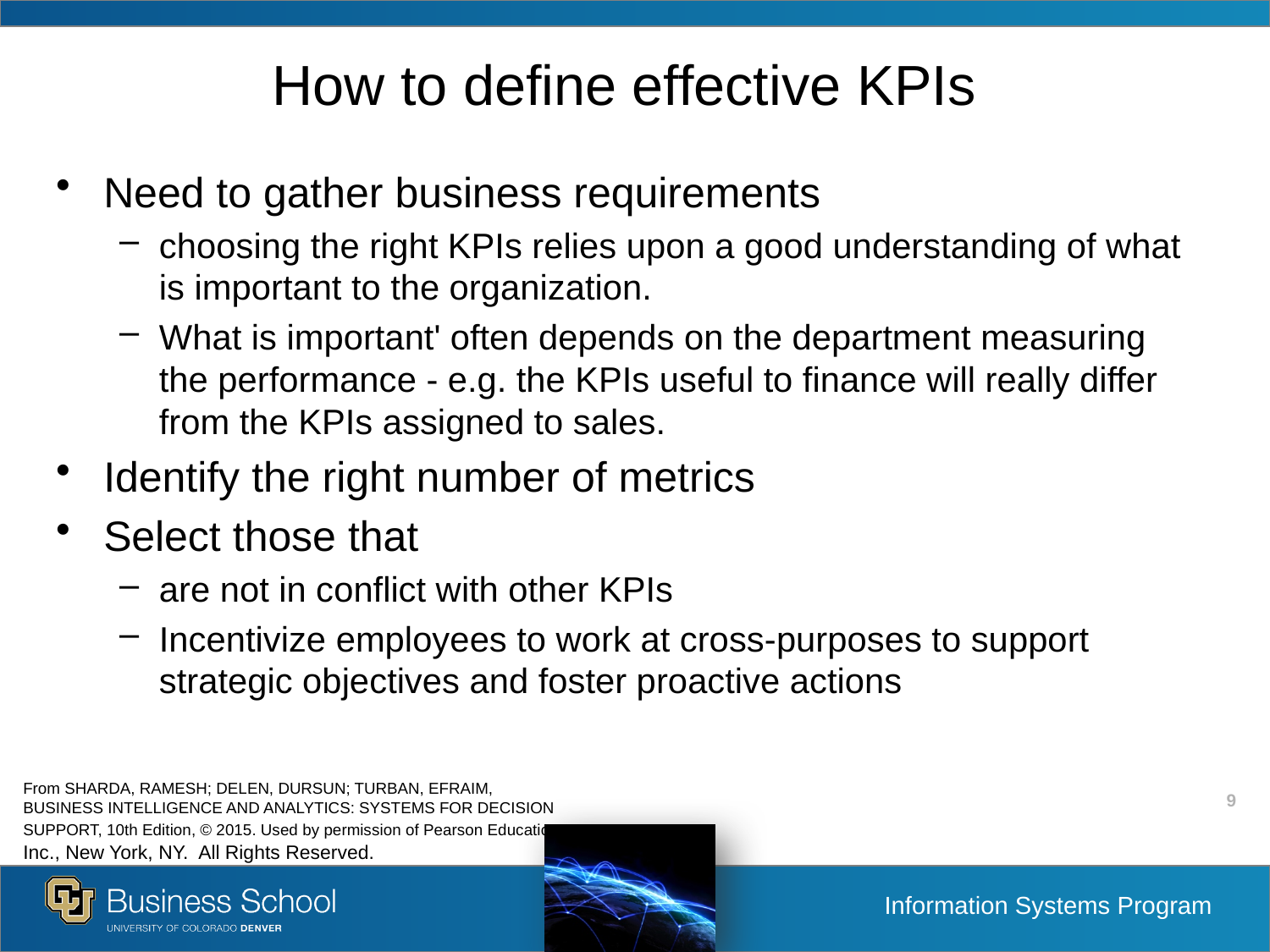

# How to define effective KPIs
Need to gather business requirements
choosing the right KPIs relies upon a good understanding of what is important to the organization.
What is important' often depends on the department measuring the performance - e.g. the KPIs useful to finance will really differ from the KPIs assigned to sales.
Identify the right number of metrics
Select those that
are not in conflict with other KPIs
Incentivize employees to work at cross-purposes to support strategic objectives and foster proactive actions

From SHARDA, RAMESH; DELEN, DURSUN; TURBAN, EFRAIM, BUSINESS INTELLIGENCE AND ANALYTICS: SYSTEMS FOR DECISION SUPPORT, 10th Edition, © 2015. Used by permission of Pearson Education, Inc., New York, NY.  All Rights Reserved.